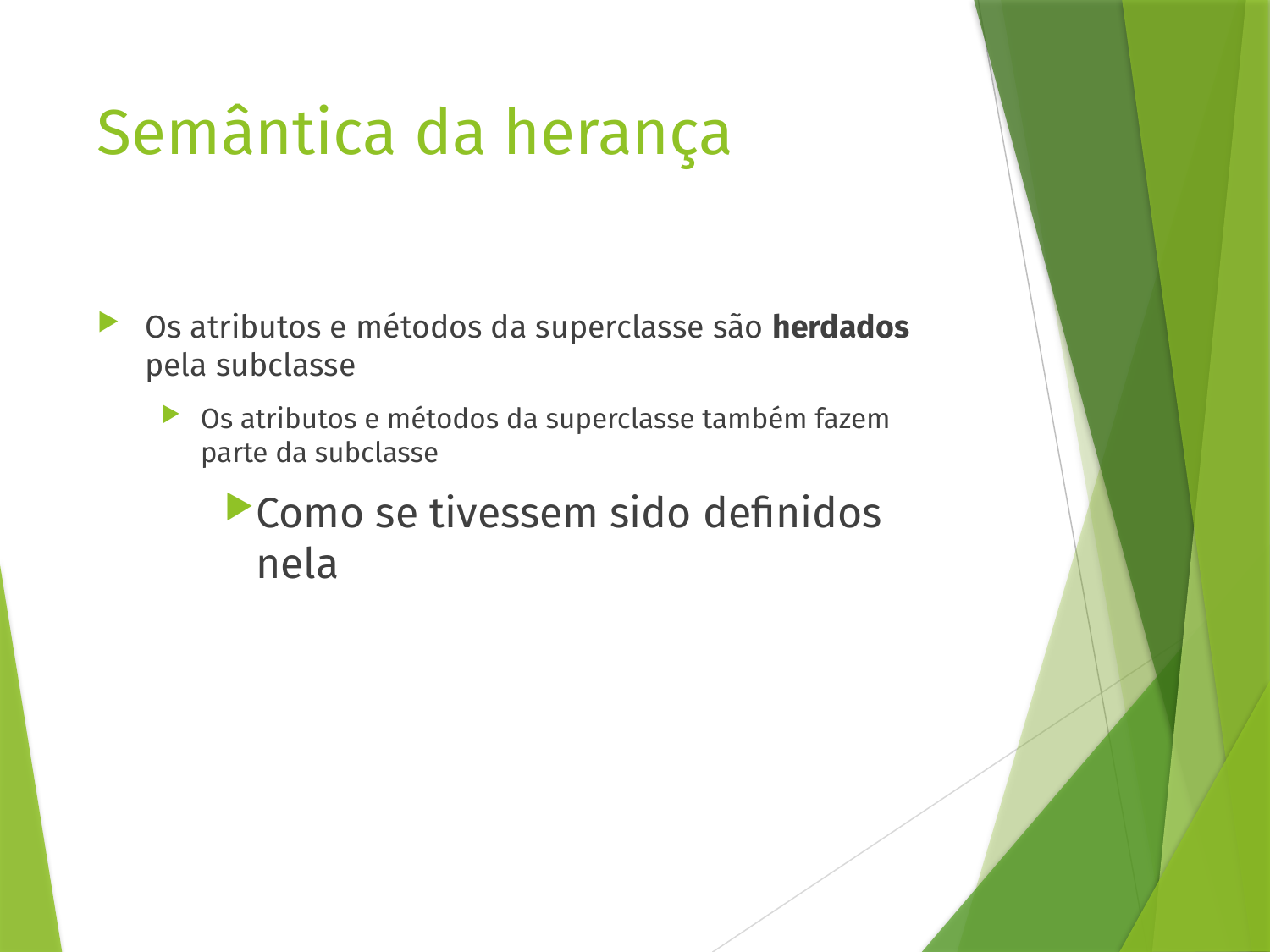

# Semântica da herança
Os atributos e métodos da superclasse são herdados pela subclasse
Os atributos e métodos da superclasse também fazem parte da subclasse
Como se tivessem sido definidos nela